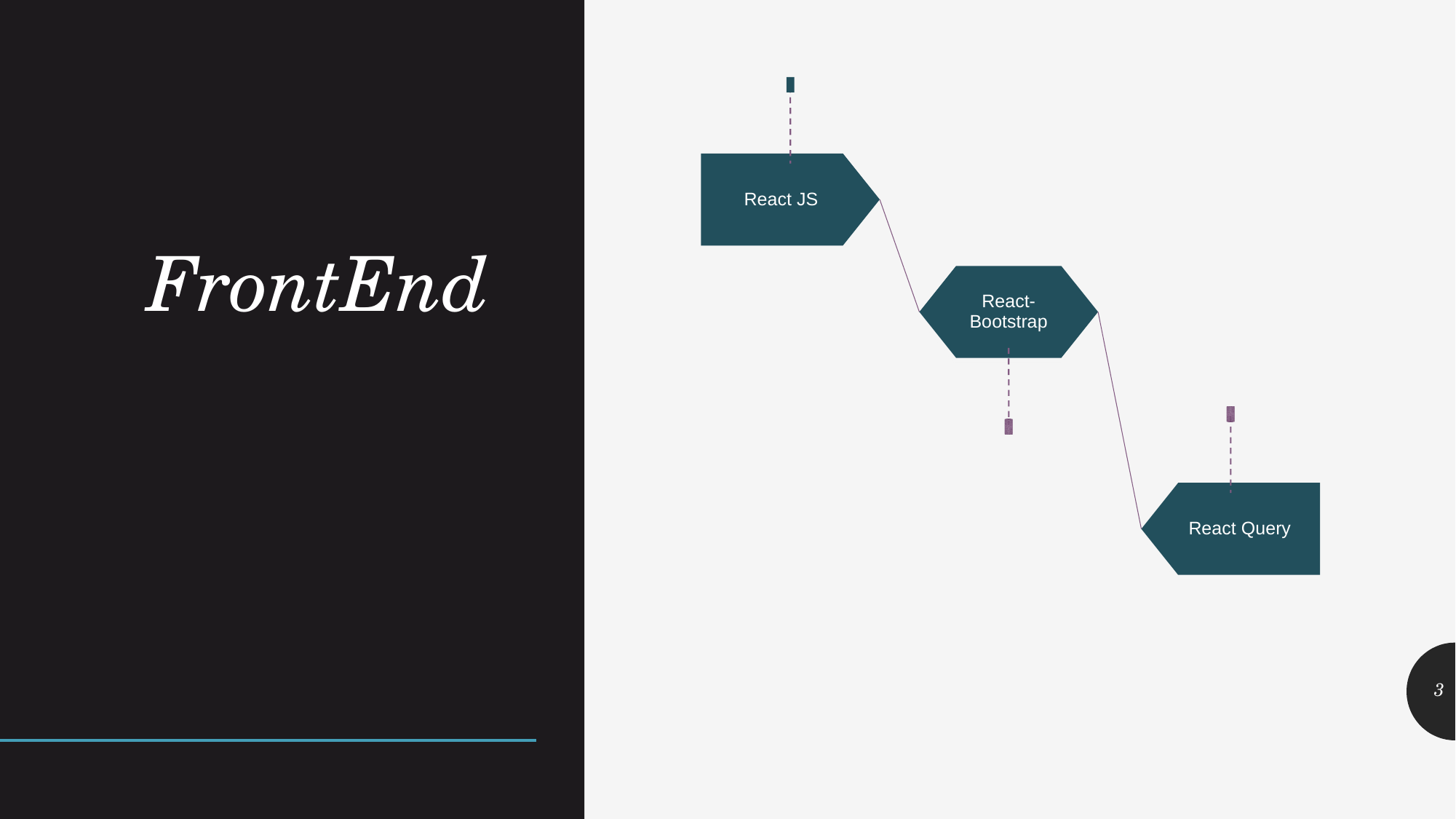

# FrontEnd
React JS
React-Bootstrap
React Query
3